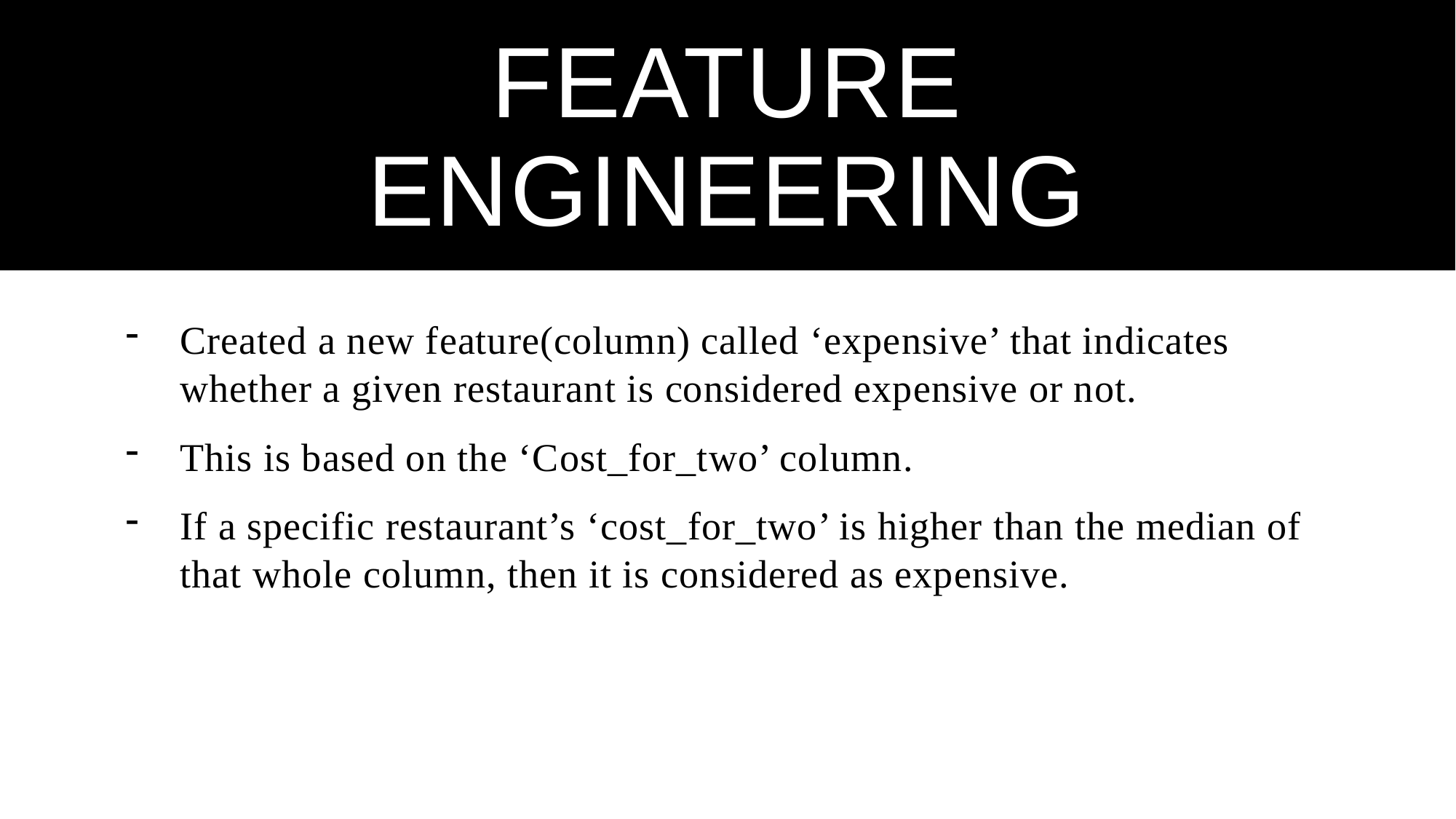

# Feature engineering
Created a new feature(column) called ‘expensive’ that indicates whether a given restaurant is considered expensive or not.
This is based on the ‘Cost_for_two’ column.
If a specific restaurant’s ‘cost_for_two’ is higher than the median of that whole column, then it is considered as expensive.